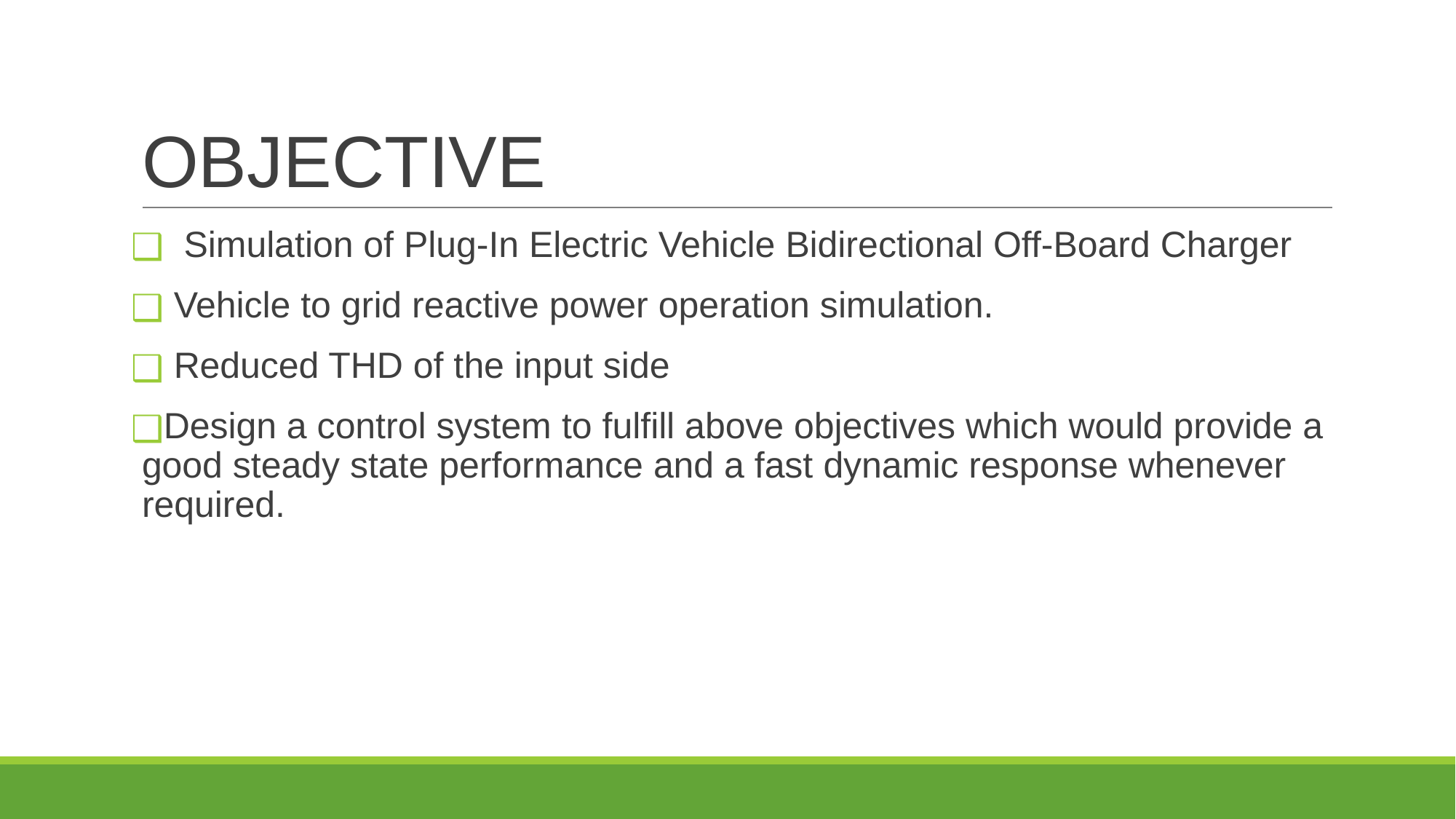

# OBJECTIVE
  Simulation of Plug-In Electric Vehicle Bidirectional Off-Board Charger
 Vehicle to grid reactive power operation simulation.
 Reduced THD of the input side
Design a control system to fulfill above objectives which would provide a good steady state performance and a fast dynamic response whenever required.